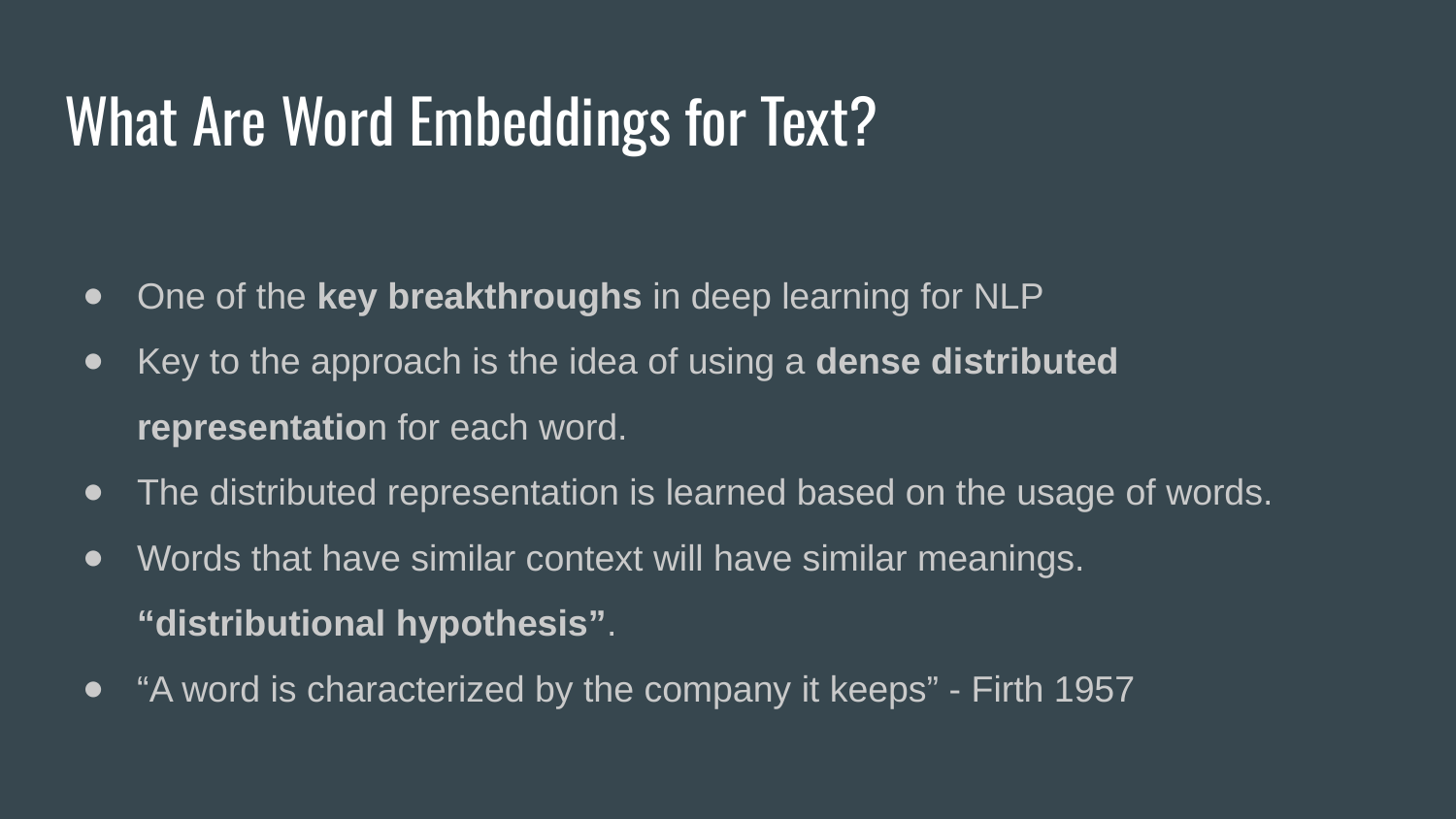

# What Are Word Embeddings for Text?
One of the key breakthroughs in deep learning for NLP
Key to the approach is the idea of using a dense distributed representation for each word.
The distributed representation is learned based on the usage of words.
Words that have similar context will have similar meanings. “distributional hypothesis”.
“A word is characterized by the company it keeps” - Firth 1957